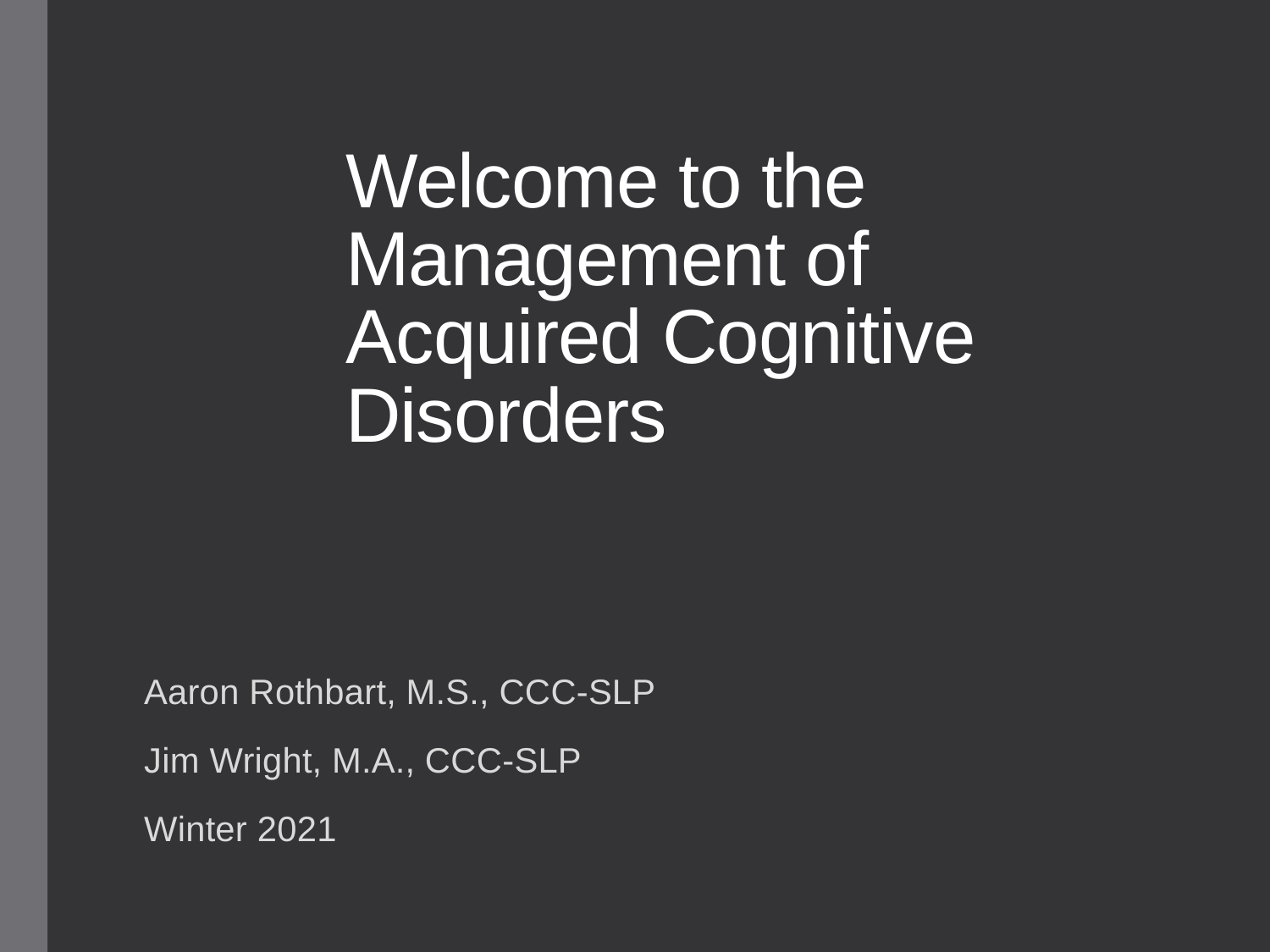

# Welcome to the Management of Acquired Cognitive Disorders
Aaron Rothbart, M.S., CCC-SLP
Jim Wright, M.A., CCC-SLP
Winter 2021